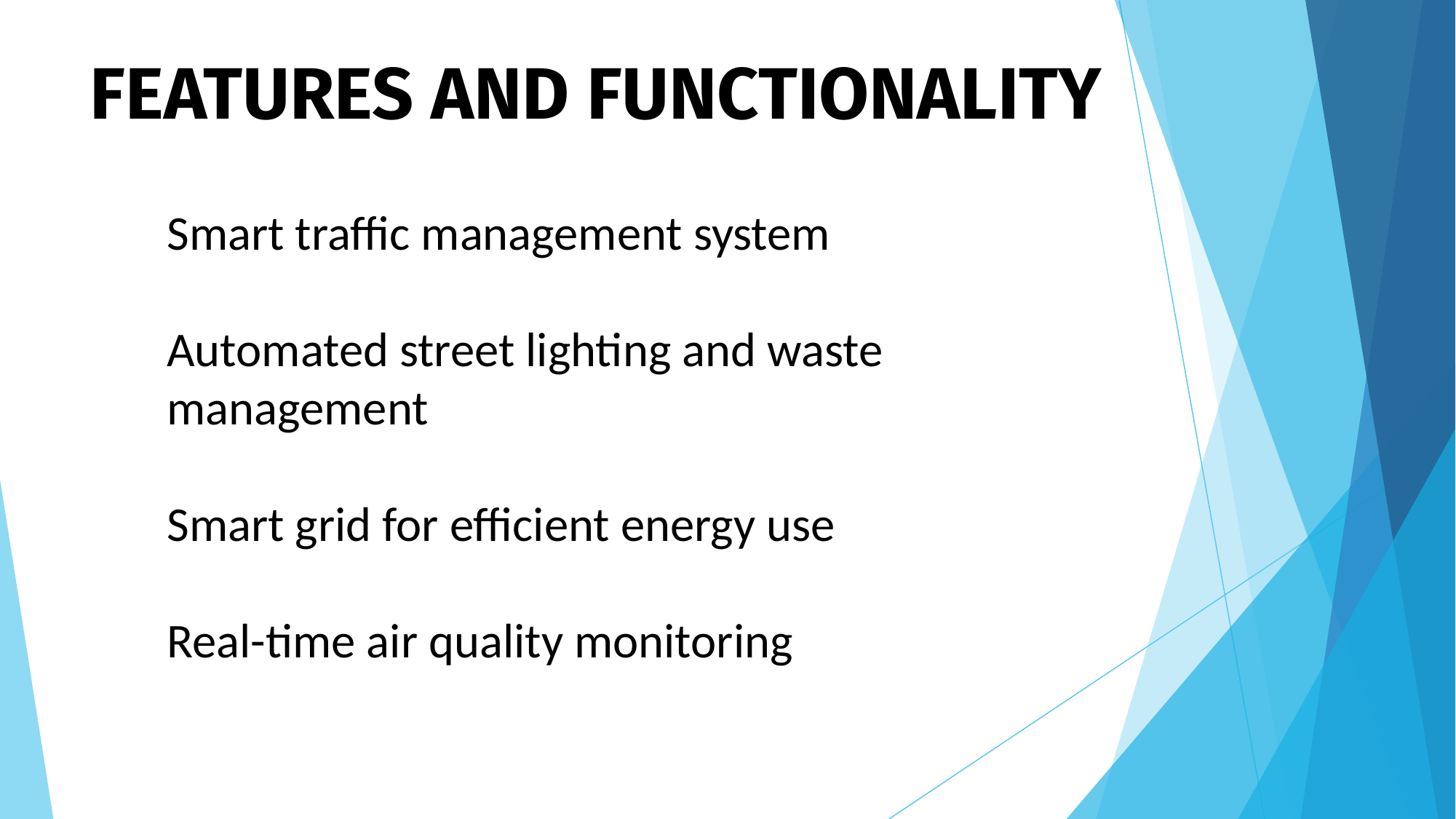

# FEATURES AND FUNCTIONALITY
Smart traffic management system

Automated street lighting and waste management

Smart grid for efficient energy use

Real-time air quality monitoring